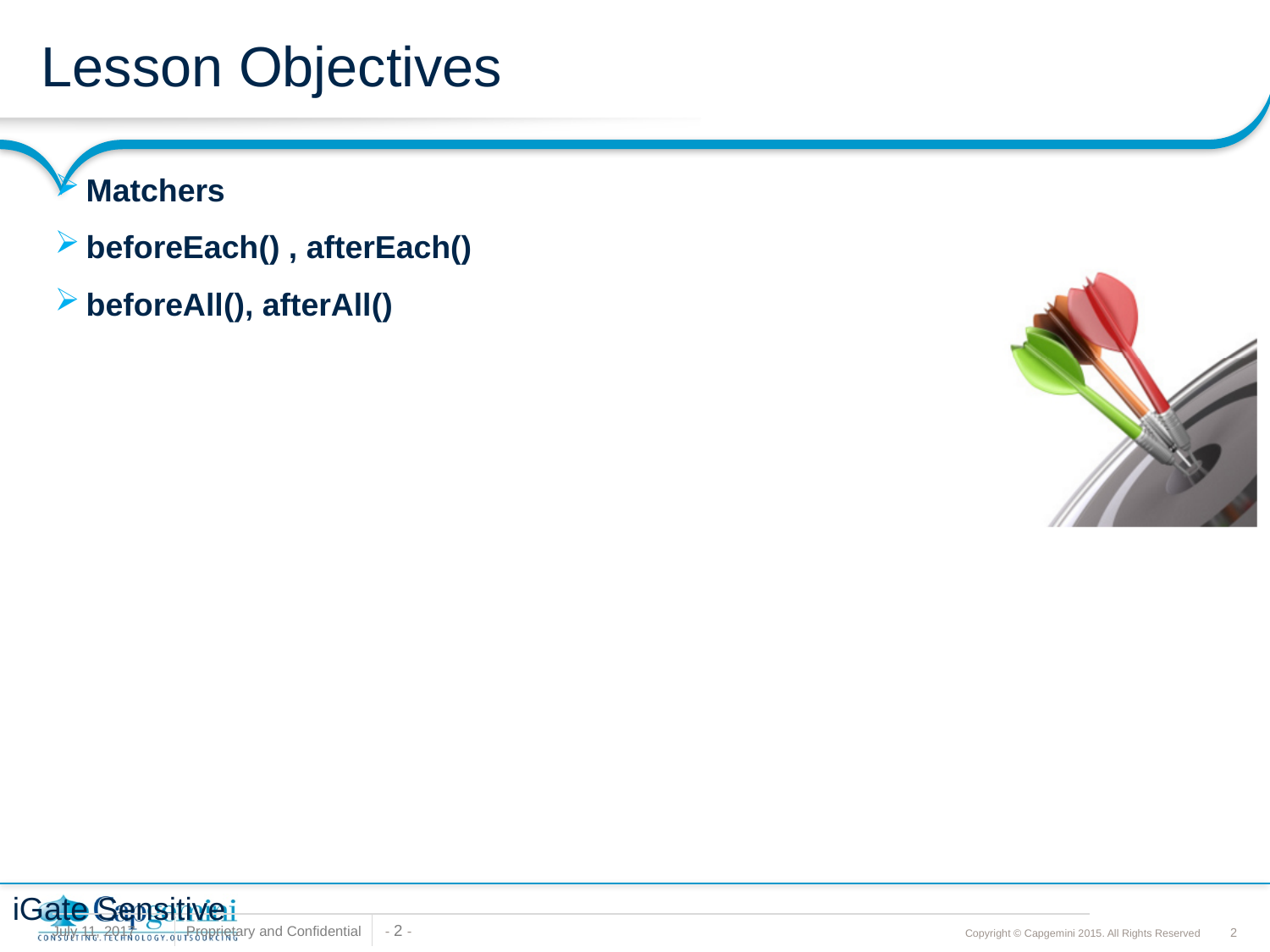

# Lesson Objectives
Matchers
beforeEach() , afterEach()
beforeAll(), afterAll()

iGate Sensitive